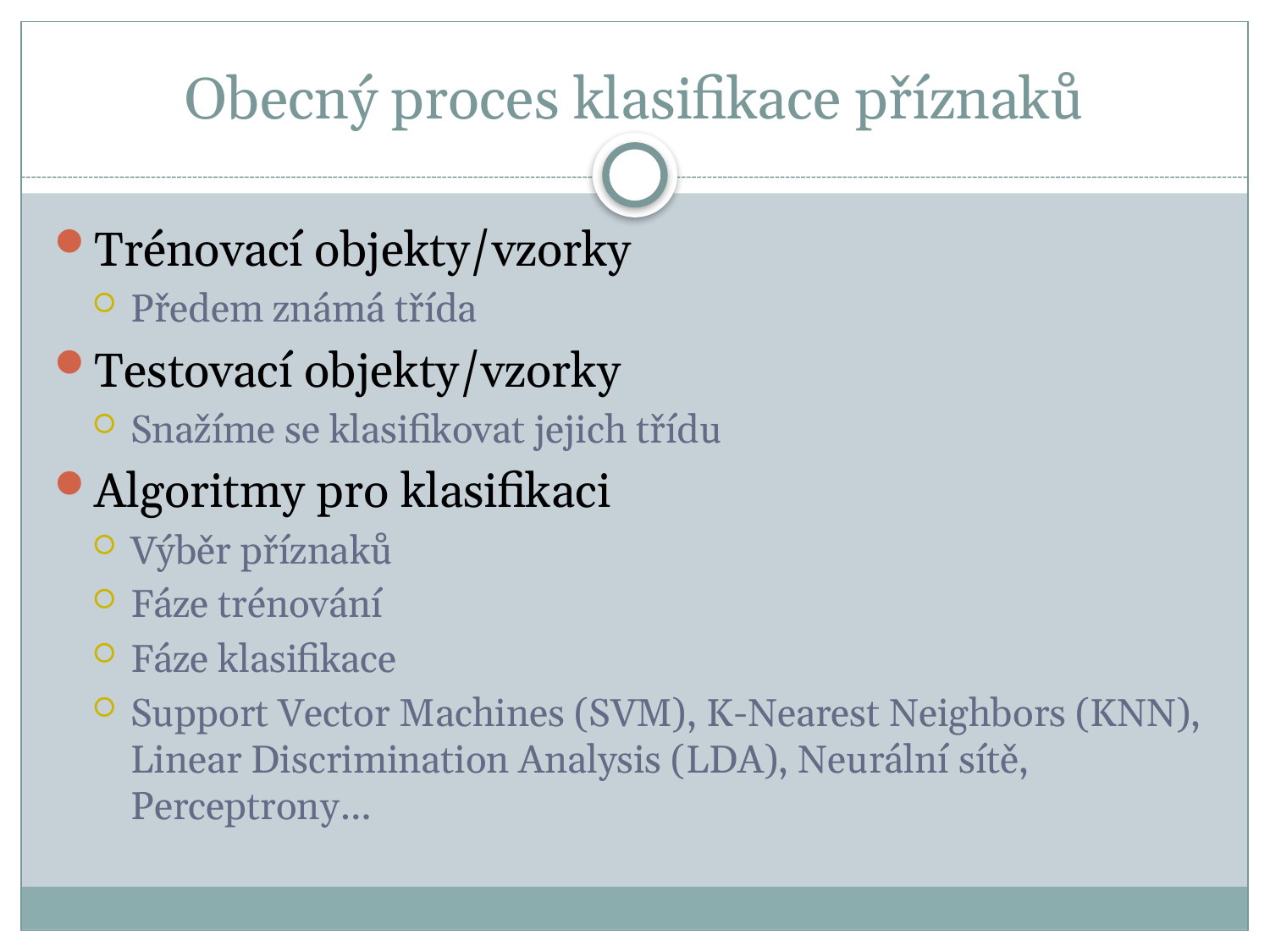

# Obecný proces klasifikace příznaků
Trénovací objekty/vzorky
Předem známá třída
Testovací objekty/vzorky
Snažíme se klasifikovat jejich třídu
Algoritmy pro klasifikaci
Výběr příznaků
Fáze trénování
Fáze klasifikace
Support Vector Machines (SVM), K-Nearest Neighbors (KNN), Linear Discrimination Analysis (LDA), Neurální sítě, Perceptrony…